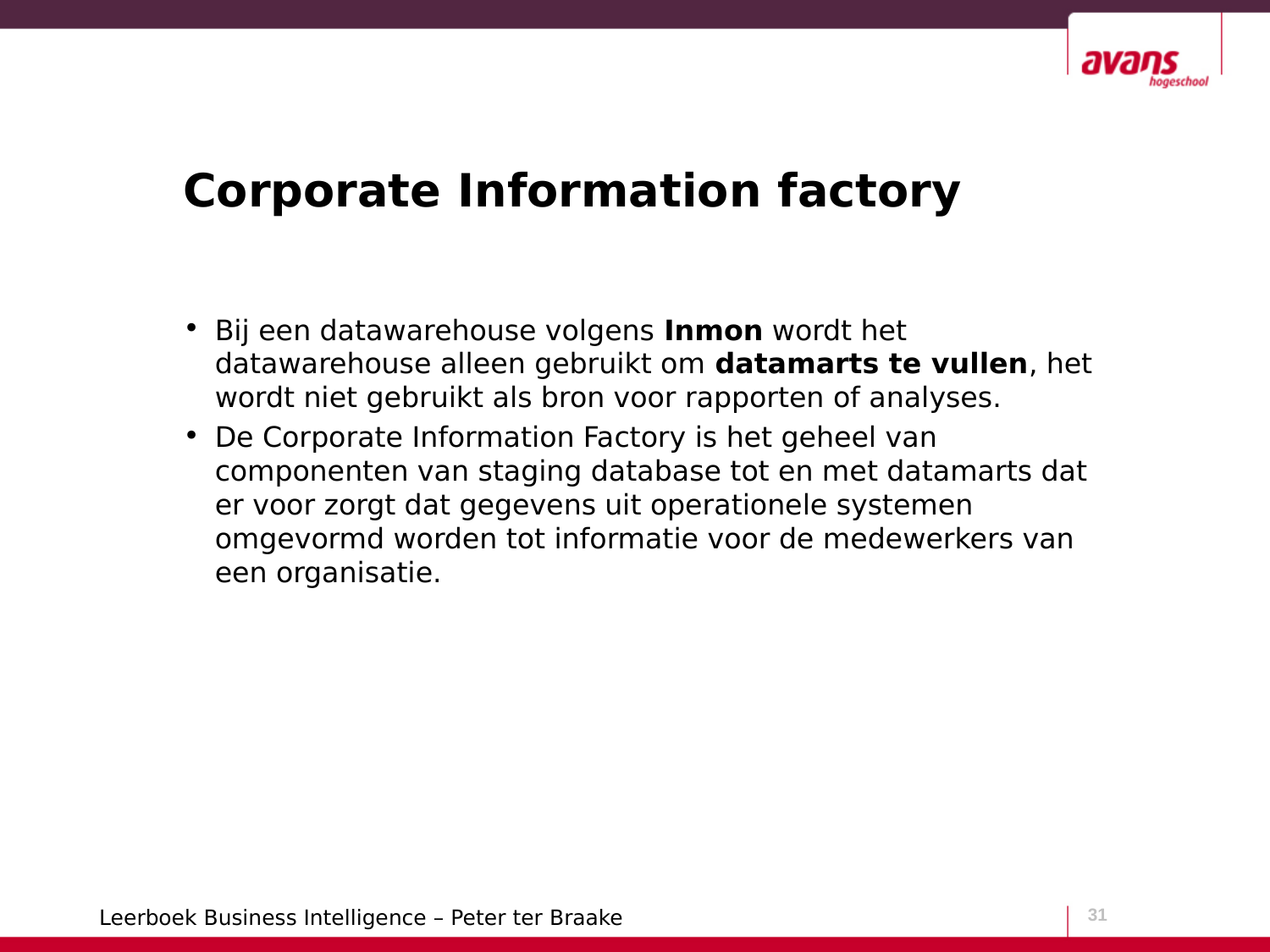

# Corporate Information factory
Bij een datawarehouse volgens Inmon wordt het datawarehouse alleen gebruikt om datamarts te vullen, het wordt niet gebruikt als bron voor rapporten of analyses.
De Corporate Information Factory is het geheel van componenten van staging database tot en met datamarts dat er voor zorgt dat gegevens uit operationele systemen omgevormd worden tot informatie voor de medewerkers van een organisatie.

31